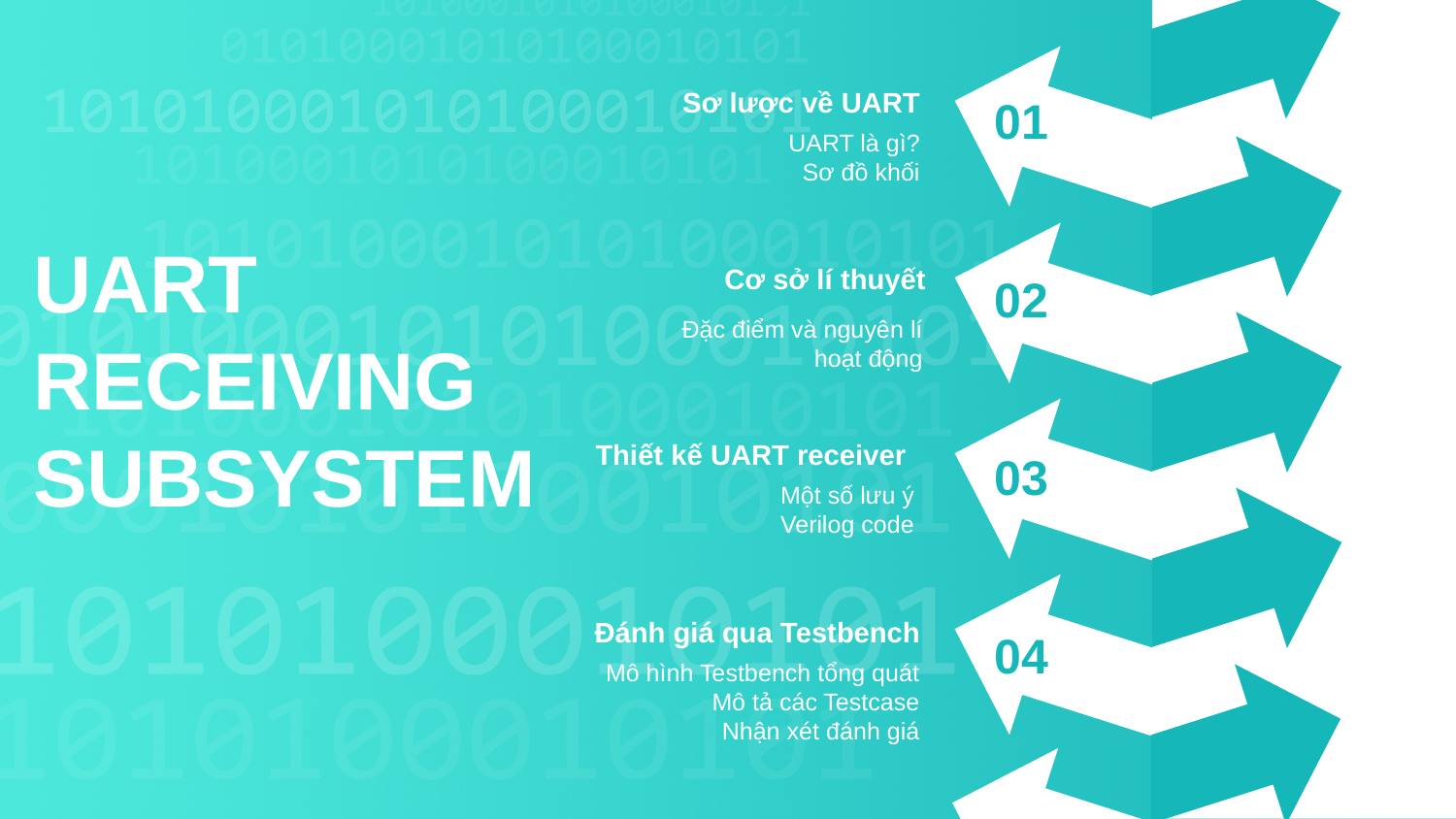

Sơ lược về UART
UART là gì?
Sơ đồ khối
01

UART
RECEIVING SUBSYSTEM

Cơ sở lí thuyết
Đặc điểm và nguyên lí hoạt động
02

Thiết kế UART receiver
Một số lưu ý
Verilog code
03

Đánh giá qua Testbench
Mô hình Testbench tổng quát
Mô tả các Testcase
Nhận xét đánh giá
04